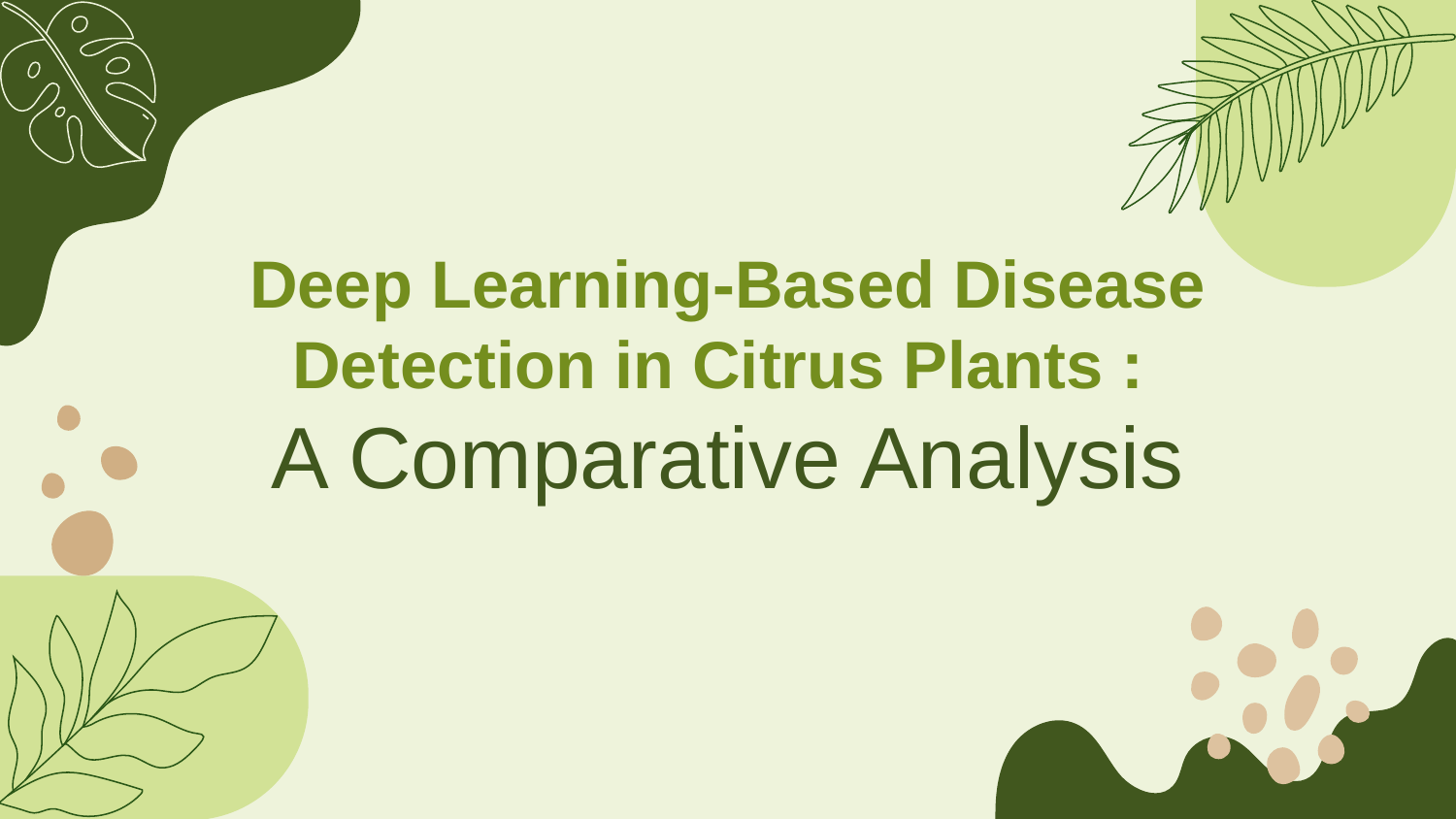

# Deep Learning-Based Disease Detection in Citrus Plants :
A Comparative Analysis